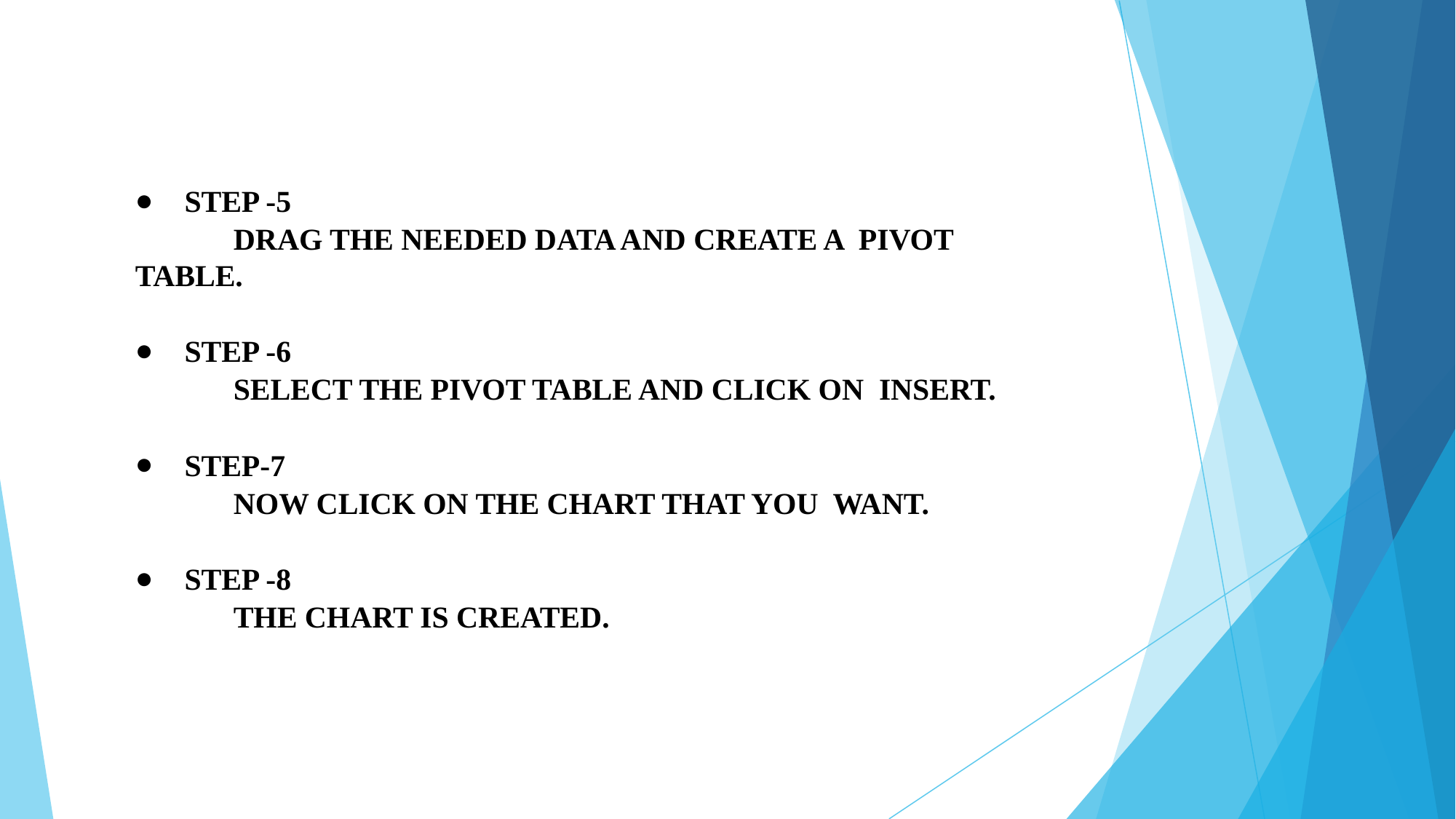

STEP -5
             DRAG THE NEEDED DATA AND CREATE A  PIVOT TABLE.

STEP -6
             SELECT THE PIVOT TABLE AND CLICK ON  INSERT.

STEP-7
             NOW CLICK ON THE CHART THAT YOU  WANT.

STEP -8
             THE CHART IS CREATED.